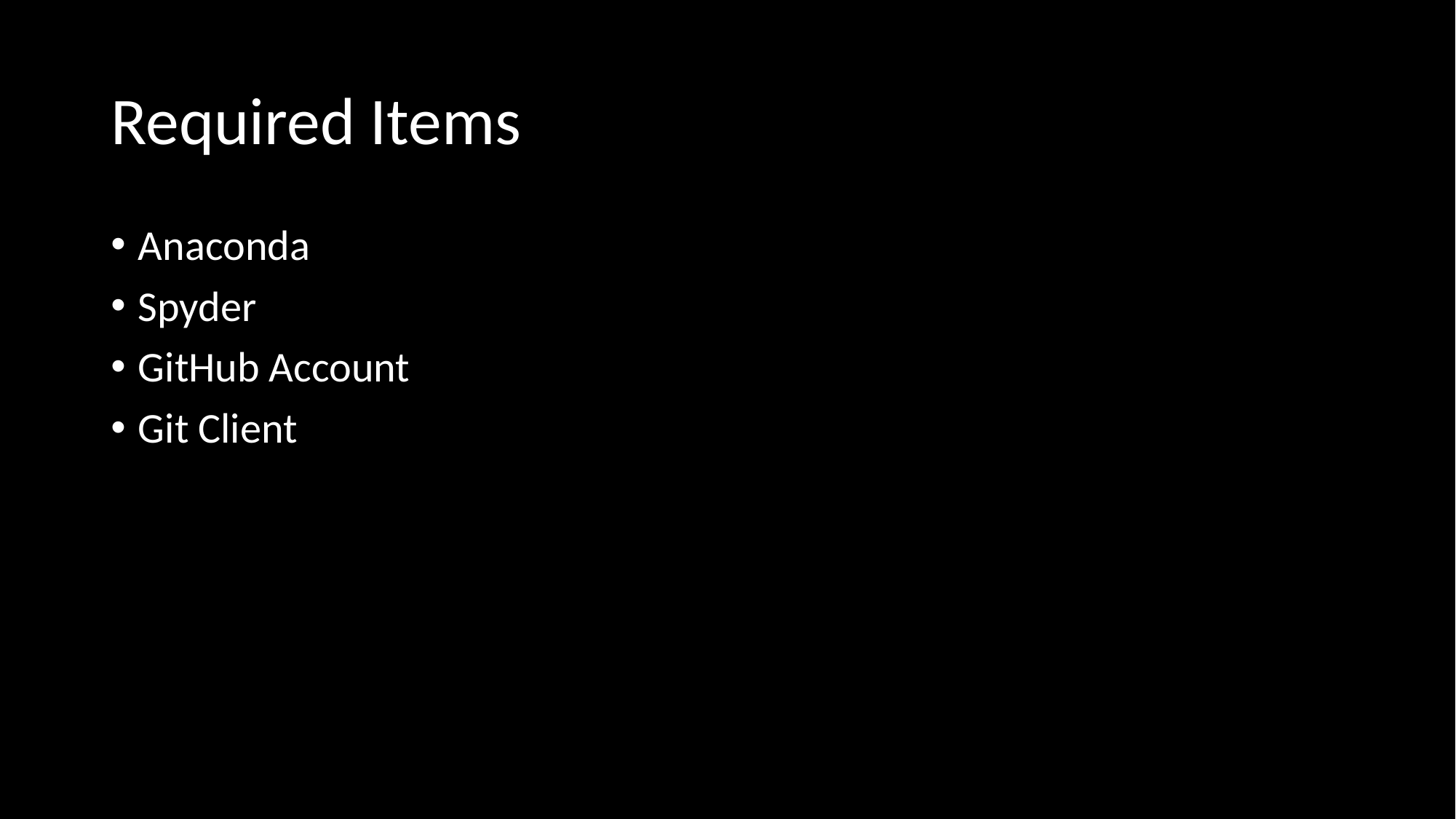

# Required Items
Anaconda
Spyder
GitHub Account
Git Client